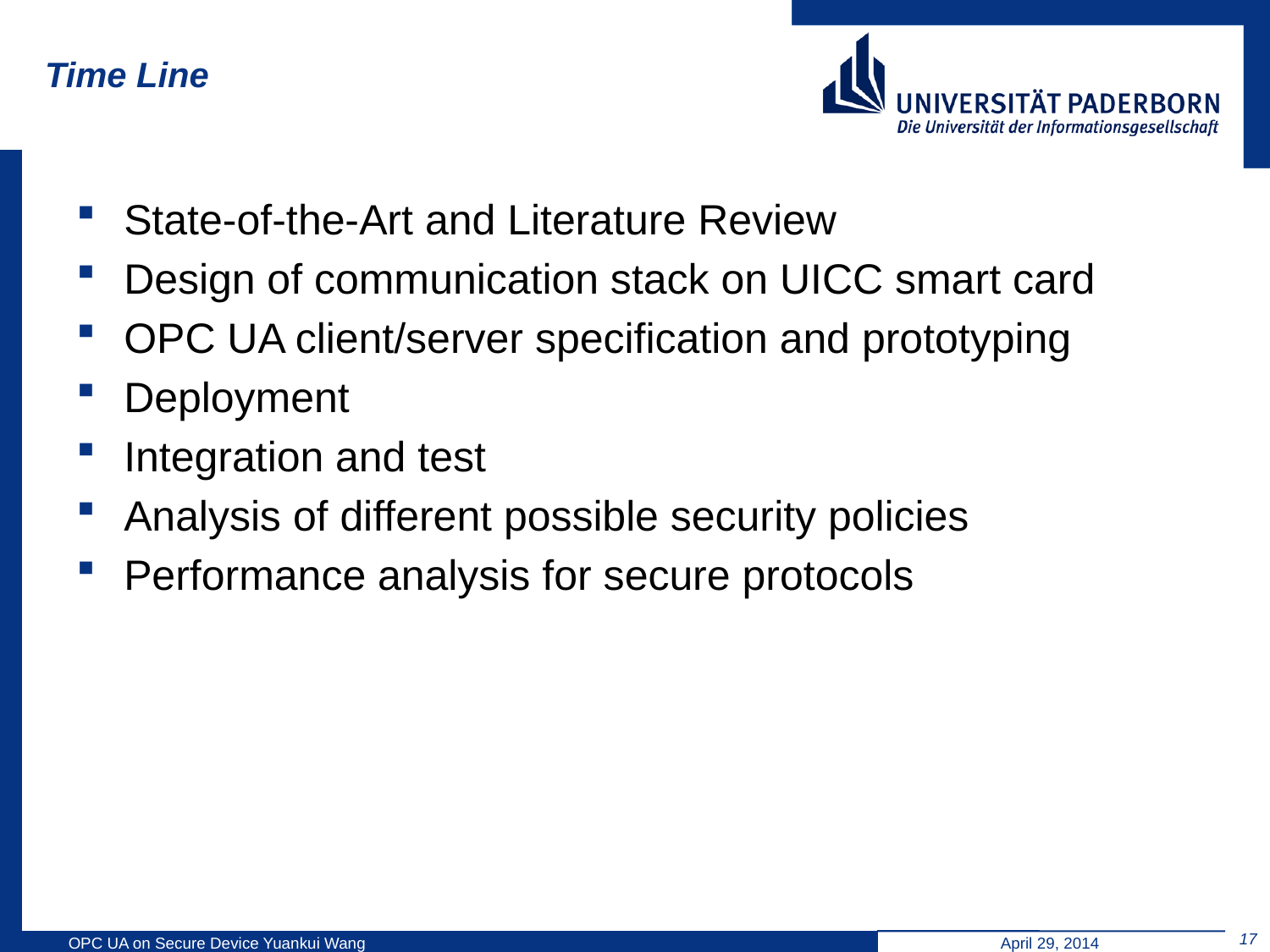

# Time Line
State-of-the-Art and Literature Review
Design of communication stack on UICC smart card
OPC UA client/server specification and prototyping
Deployment
Integration and test
Analysis of different possible security policies
Performance analysis for secure protocols

17
OPC UA on Secure Device Yuankui Wang
April 29, 2014